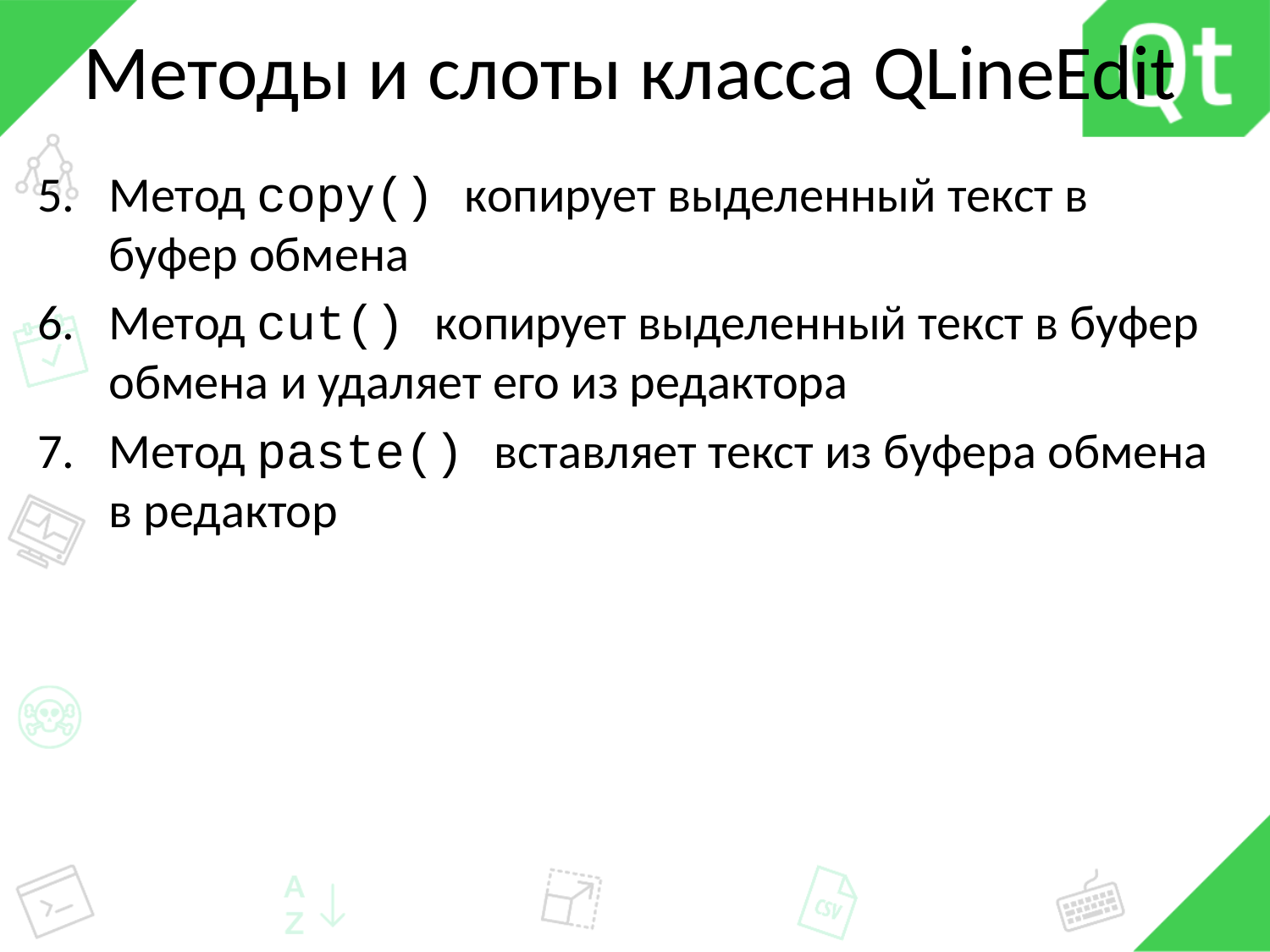

# Методы и слоты класса QLineEdit
Метод copy() копирует выделенный текст в буфер обмена
Метод cut() копирует выделенный текст в буфер обмена и удаляет его из редактора
Метод paste() вставляет текст из буфера обмена в редактор